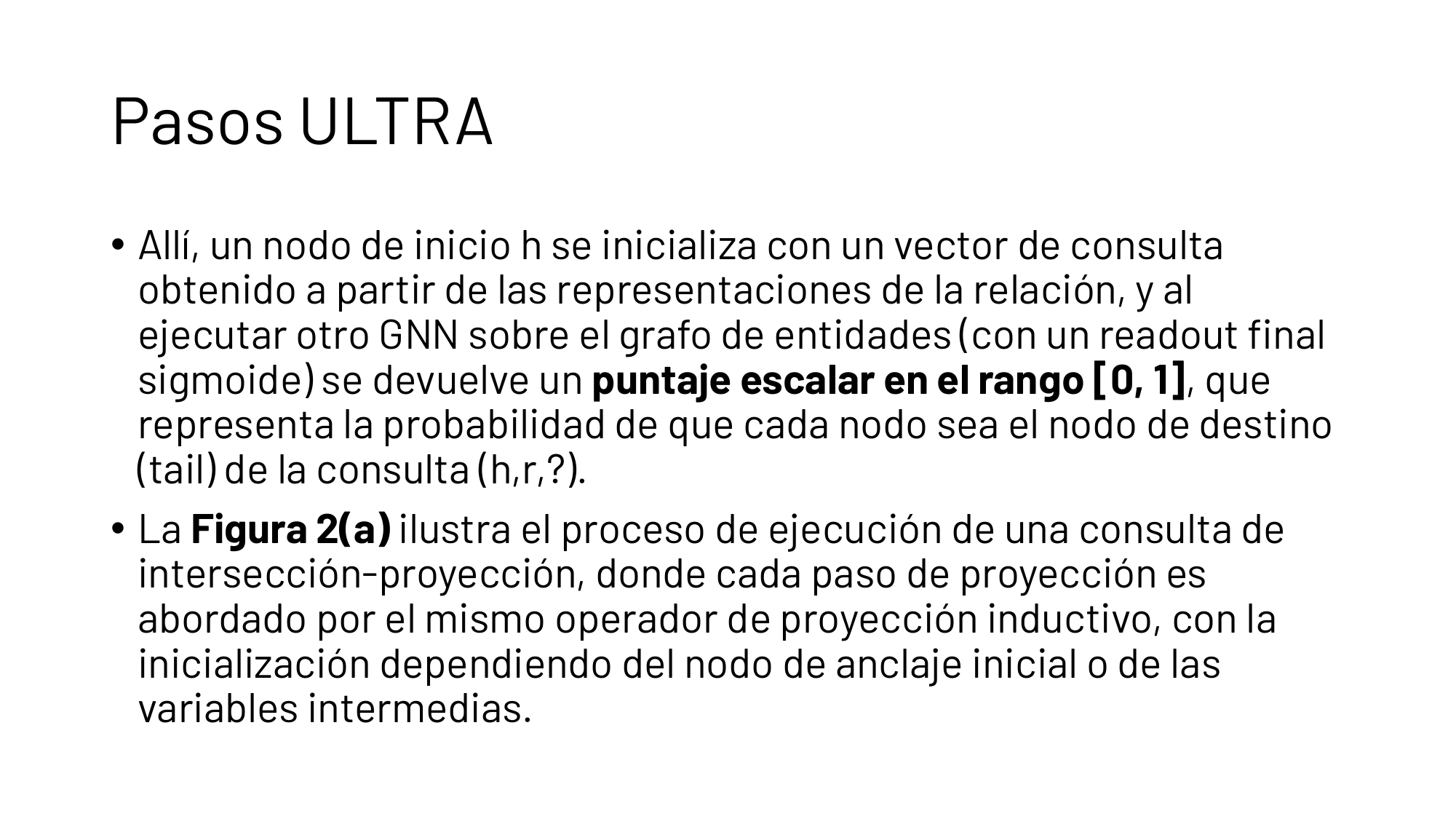

# Pasos ULTRA
Allí, un nodo de inicio h se inicializa con un vector de consulta obtenido a partir de las representaciones de la relación, y al ejecutar otro GNN sobre el grafo de entidades (con un readout final sigmoide) se devuelve un puntaje escalar en el rango [0, 1], que representa la probabilidad de que cada nodo sea el nodo de destino (tail) de la consulta (h,r,?).
La Figura 2(a) ilustra el proceso de ejecución de una consulta de intersección-proyección, donde cada paso de proyección es abordado por el mismo operador de proyección inductivo, con la inicialización dependiendo del nodo de anclaje inicial o de las variables intermedias.